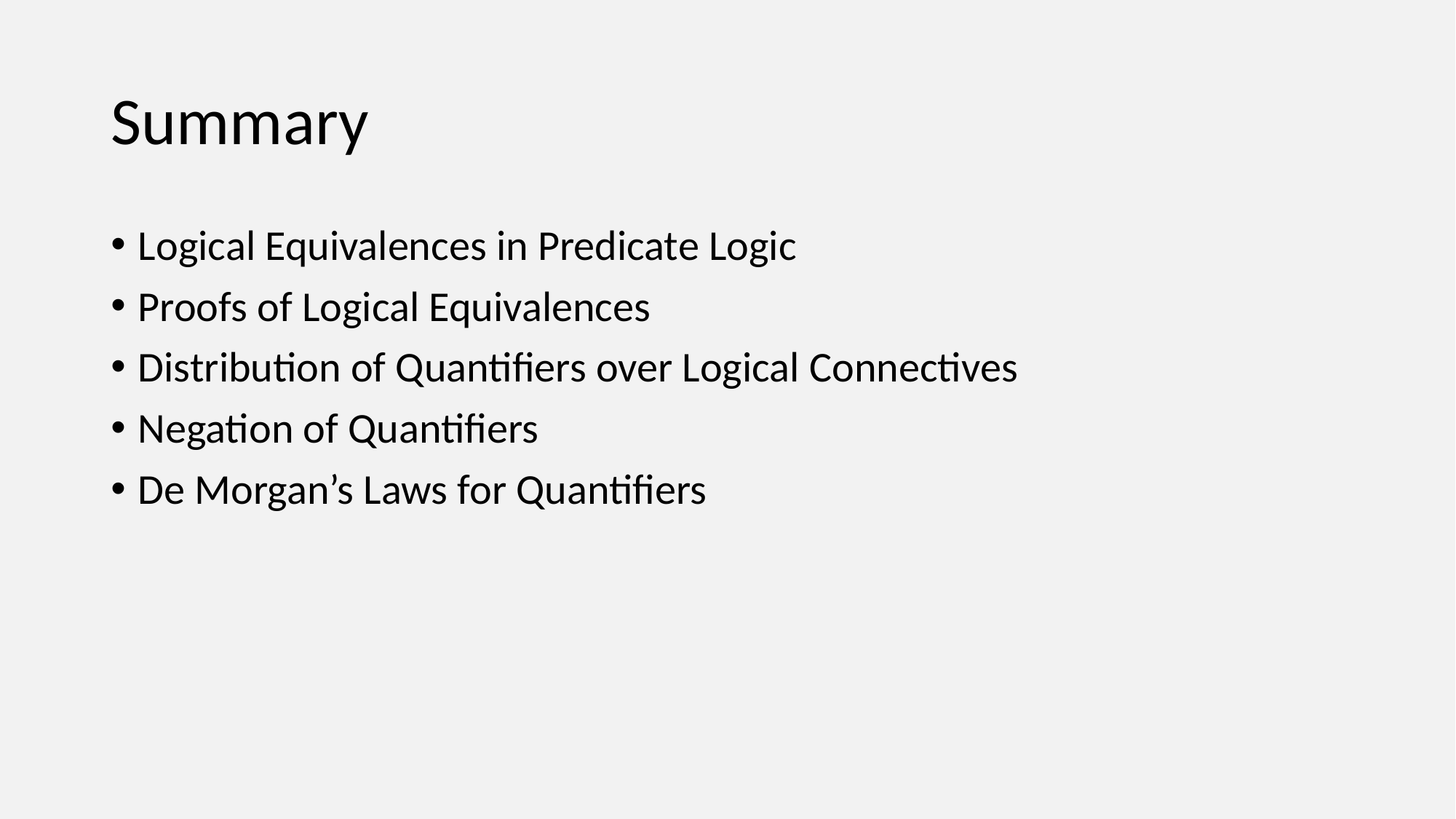

# Summary
Logical Equivalences in Predicate Logic
Proofs of Logical Equivalences
Distribution of Quantifiers over Logical Connectives
Negation of Quantifiers
De Morgan’s Laws for Quantifiers